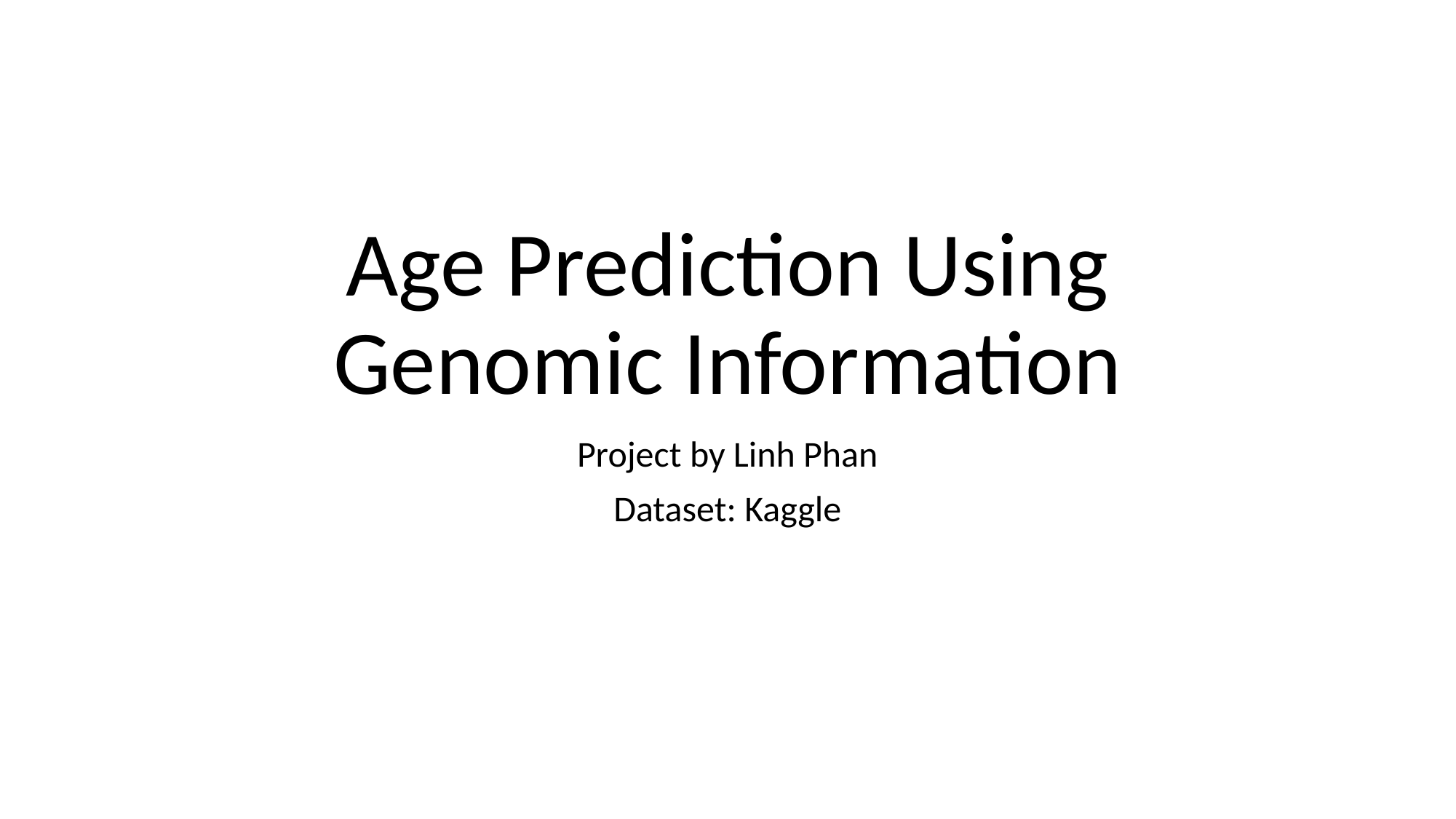

# Age Prediction Using Genomic Information
Project by Linh Phan
Dataset: Kaggle